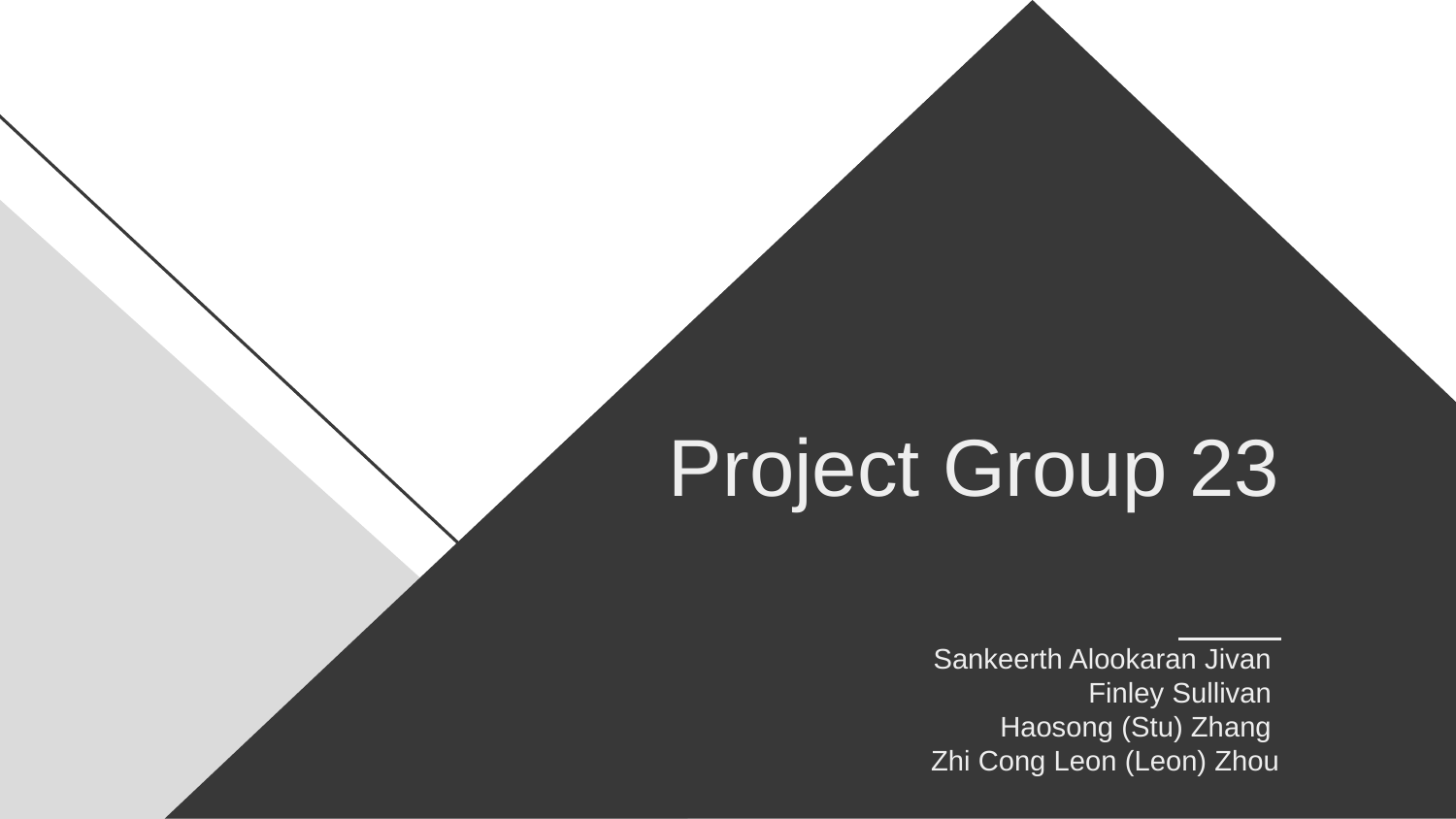

# Project Group 23
Sankeerth Alookaran Jivan
Finley Sullivan
Haosong (Stu) Zhang
Zhi Cong Leon (Leon) Zhou